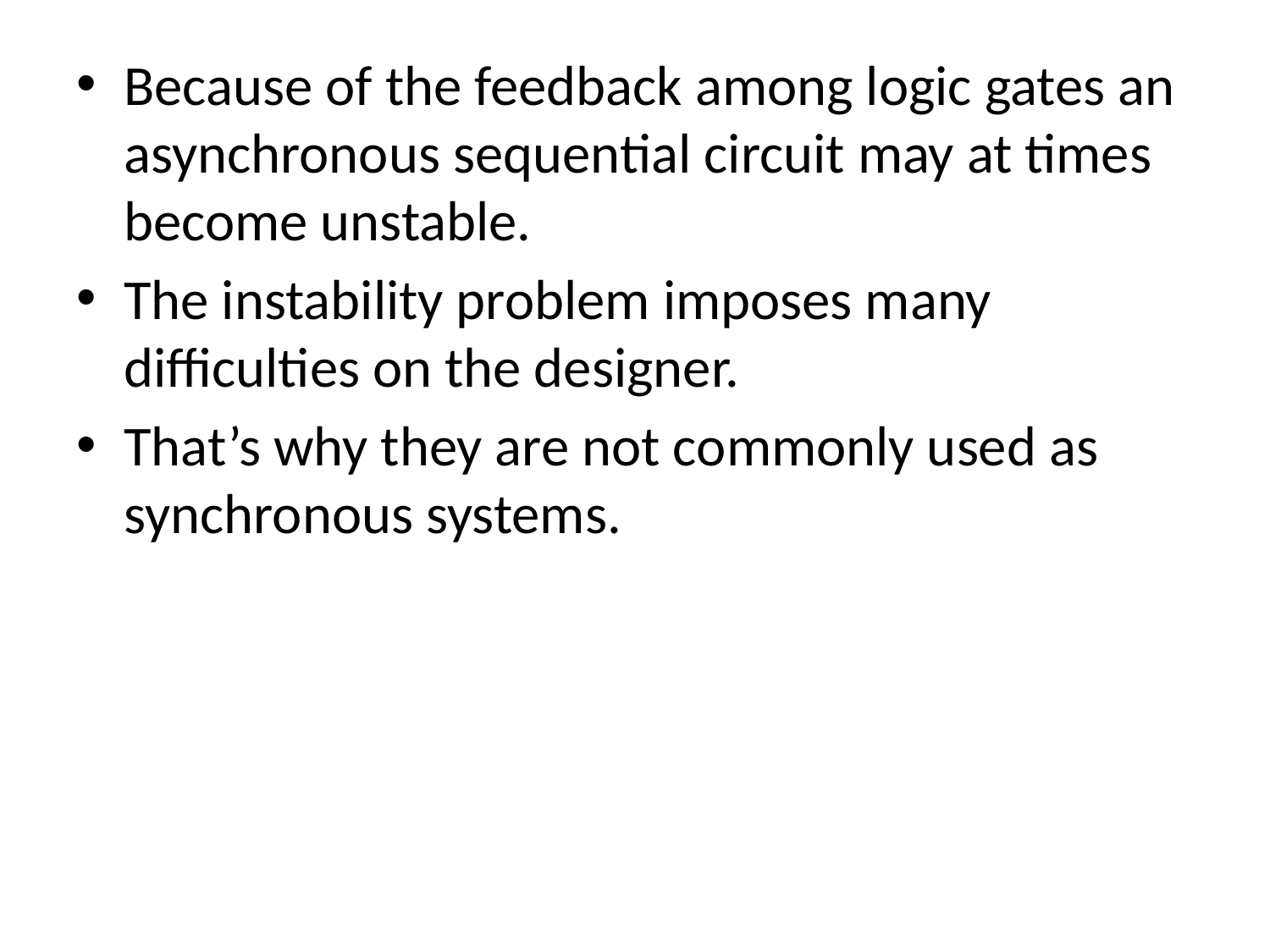

Because of the feedback among logic gates an asynchronous sequential circuit may at times become unstable.
The instability problem imposes many difficulties on the designer.
That’s why they are not commonly used as synchronous systems.